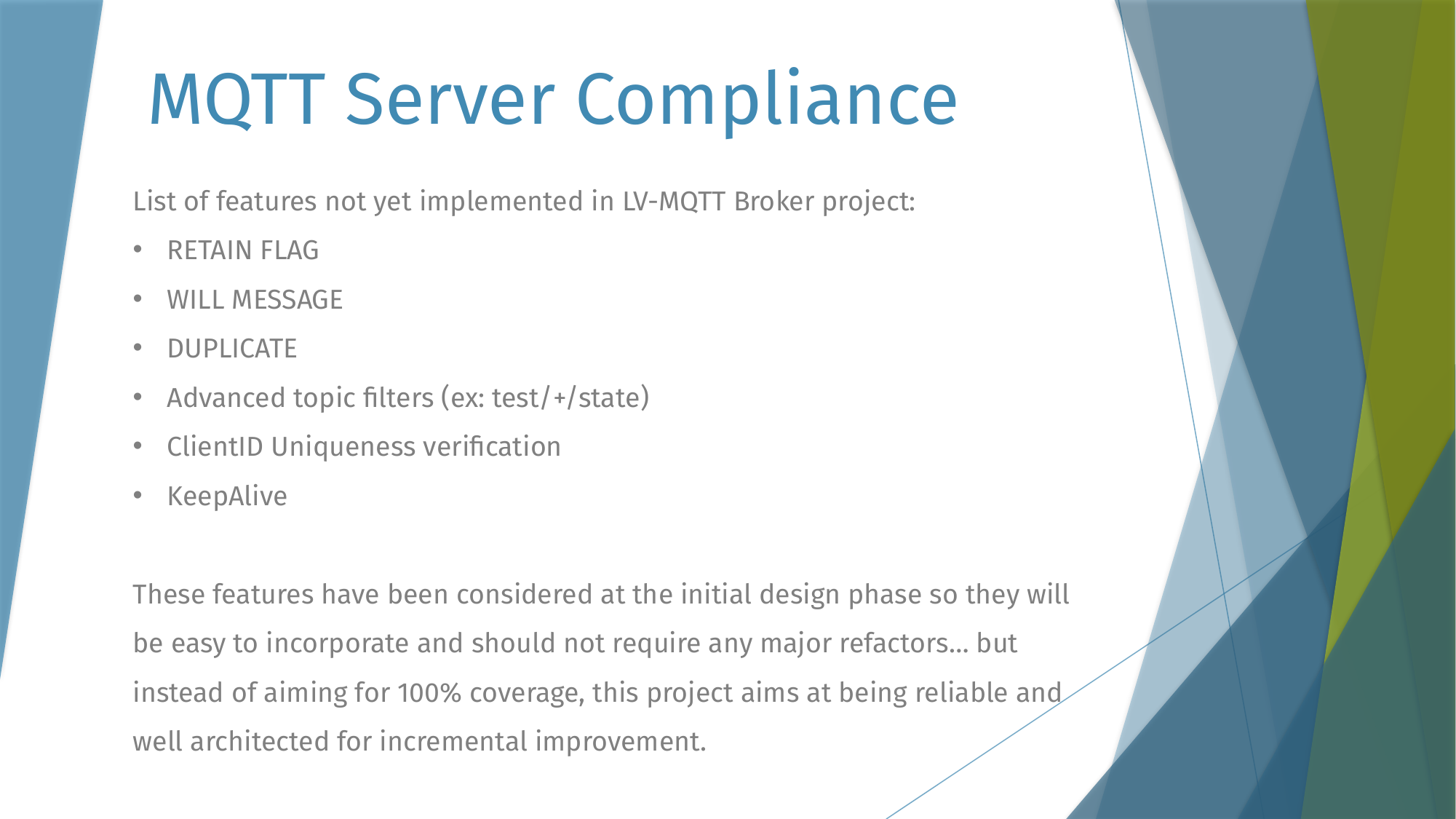

# MQTT Server Compliance
List of features not yet implemented in LV-MQTT Broker project:
RETAIN FLAG
WILL MESSAGE
DUPLICATE
Advanced topic filters (ex: test/+/state)
ClientID Uniqueness verification
KeepAlive

These features have been considered at the initial design phase so they will be easy to incorporate and should not require any major refactors… but instead of aiming for 100% coverage, this project aims at being reliable and well architected for incremental improvement.